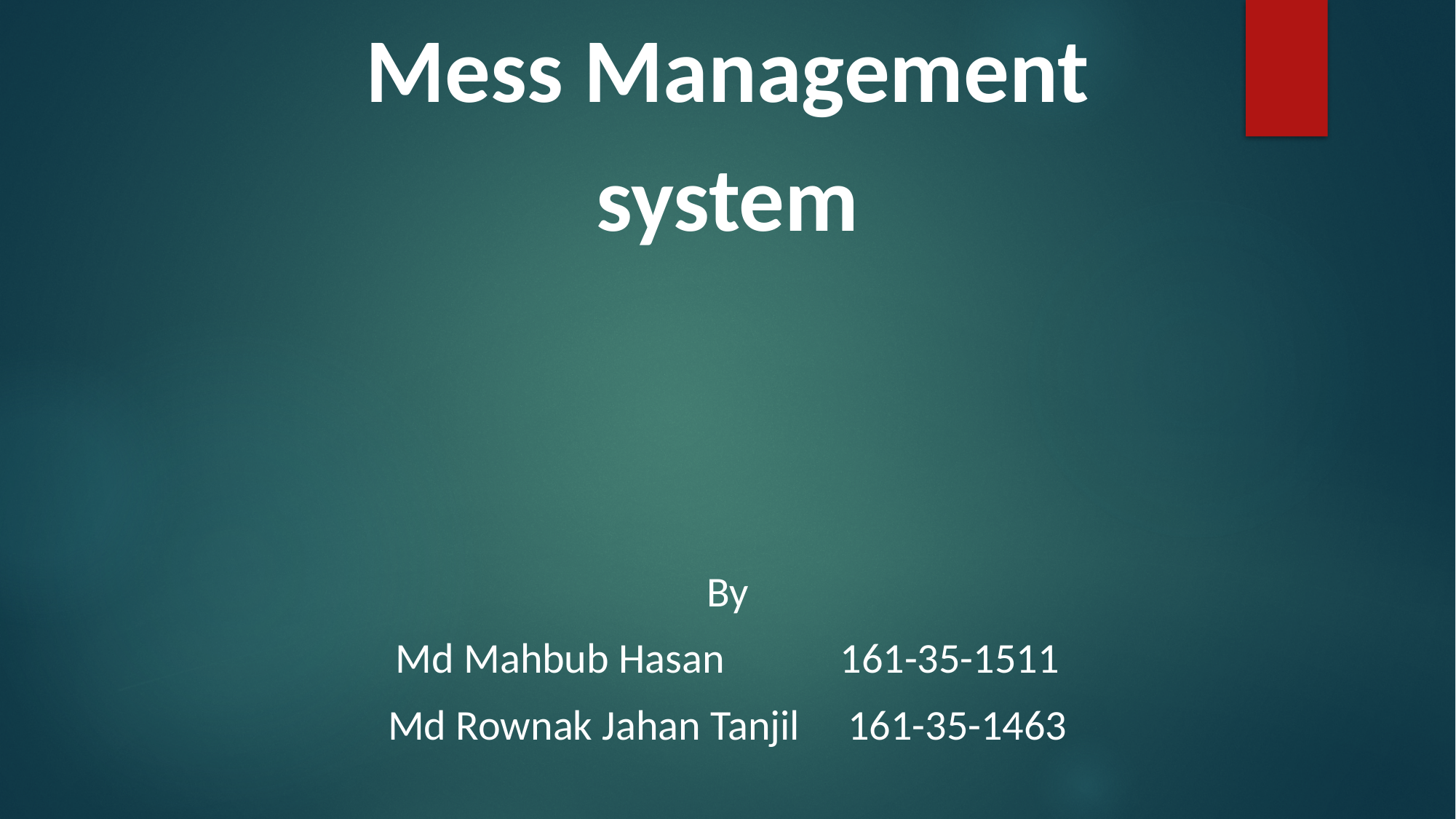

Mess Management
system

By
Md Mahbub Hasan            161-35-1511
Md Rownak Jahan Tanjil     161-35-1463